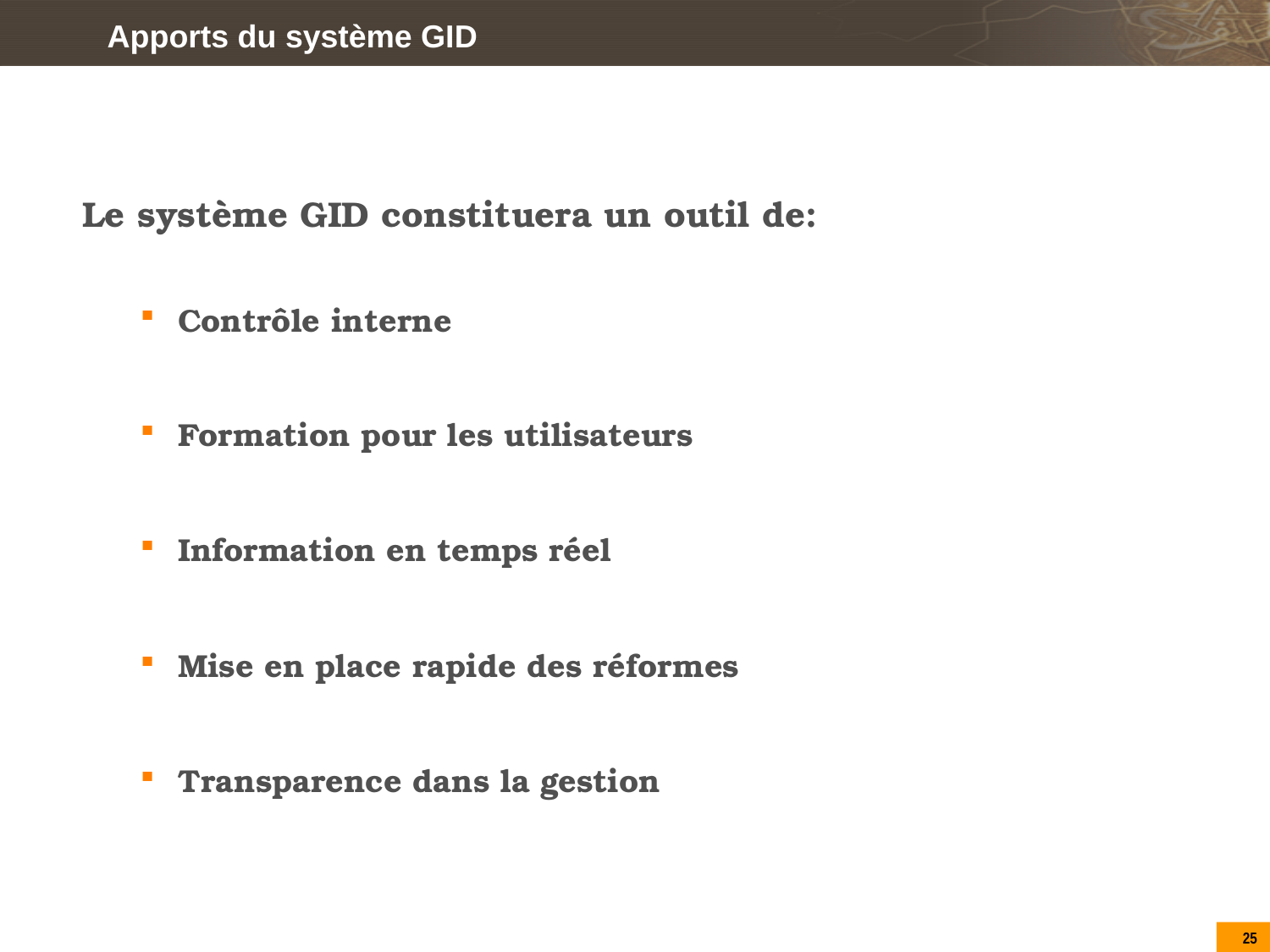

# Apports du système GID
Le système GID constituera un outil de:

Contrôle interne

Formation pour les utilisateurs

Information en temps réel

Mise en place rapide des réformes

Transparence dans la gestion

25